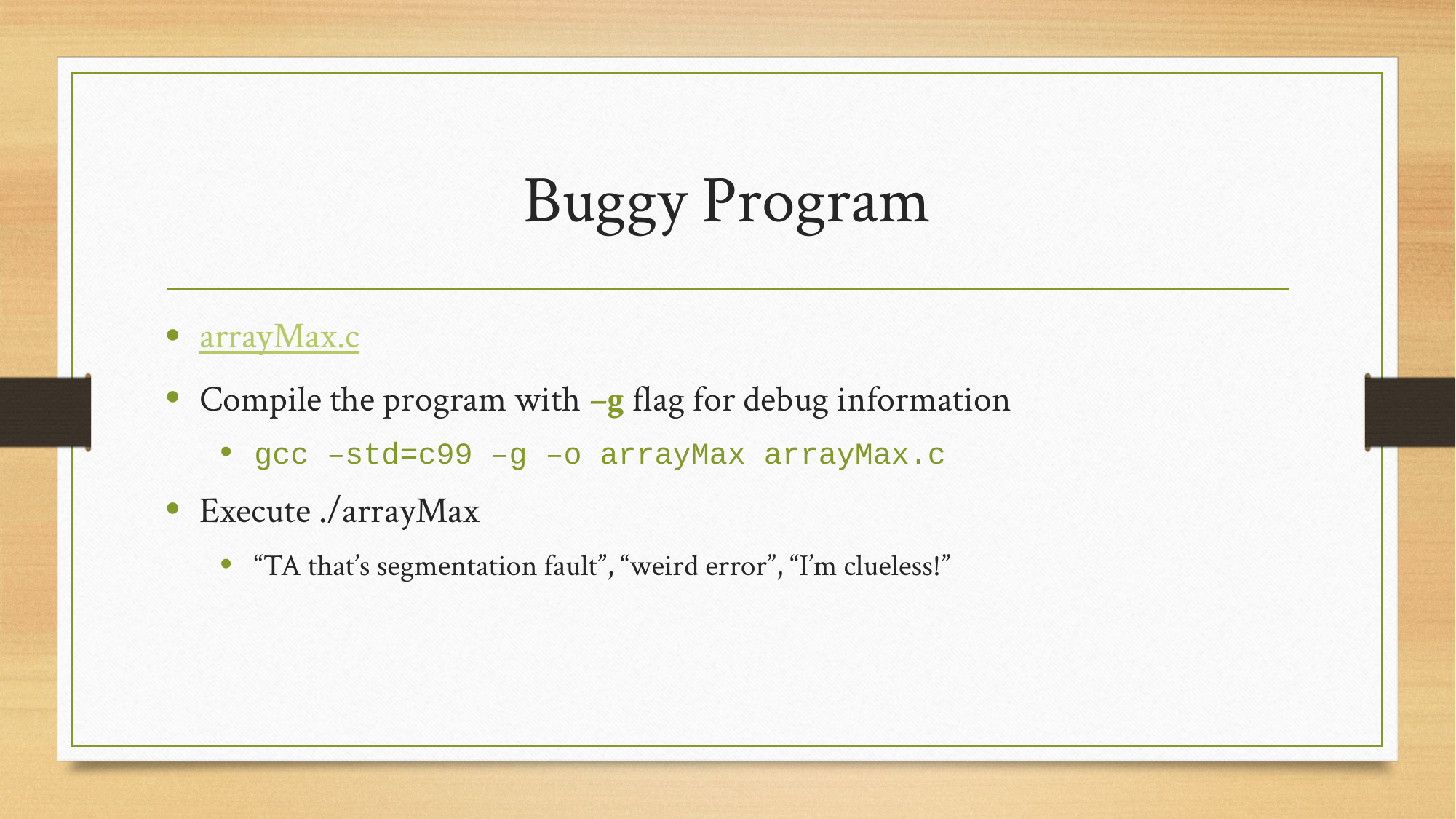

# Buggy Program
arrayMax.c
Compile the program with –g flag for debug information
gcc –std=c99 –g –o arrayMax arrayMax.c
Execute ./arrayMax
“TA that’s segmentation fault”, “weird error”, “I’m clueless!”